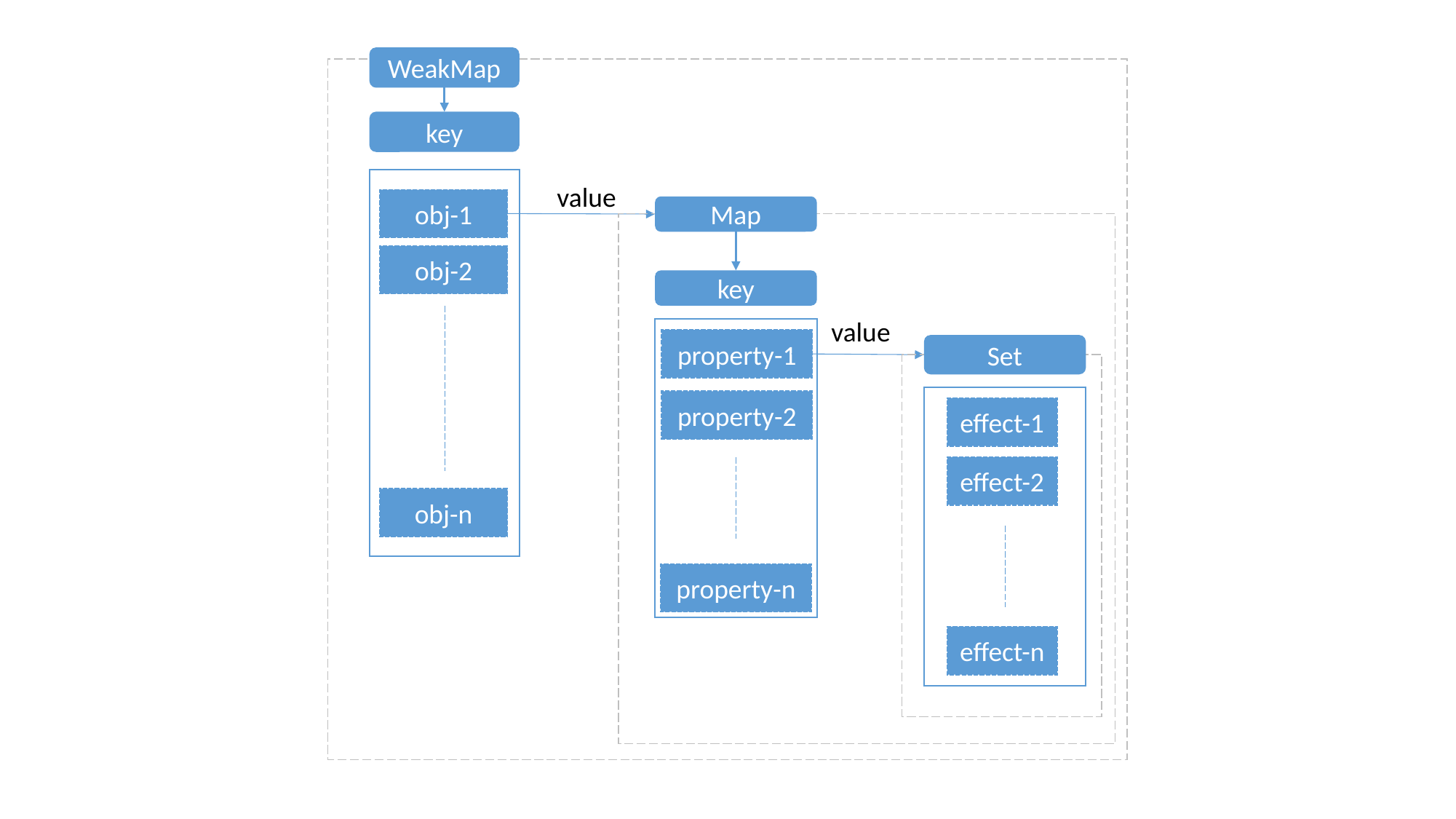

WeakMap

key

value
obj-1
Map

obj-2
key
value

property-1
Set

property-2
effect-1
effect-2
obj-n
property-n
effect-n